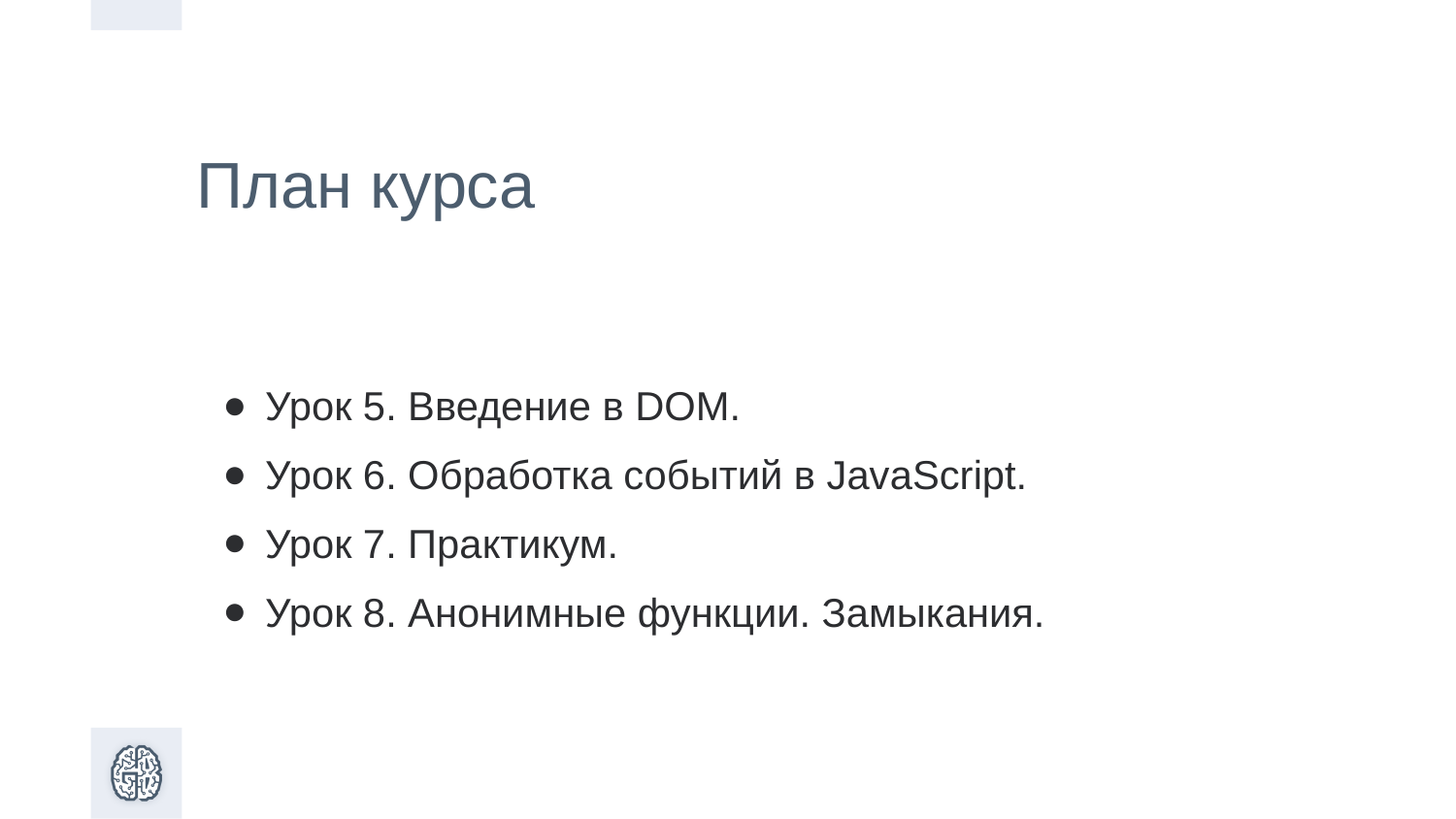

План курса
Урок 5. Введение в DOM.
Урок 6. Обработка событий в JavaScript.
Урок 7. Практикум.
Урок 8. Анонимные функции. Замыкания.